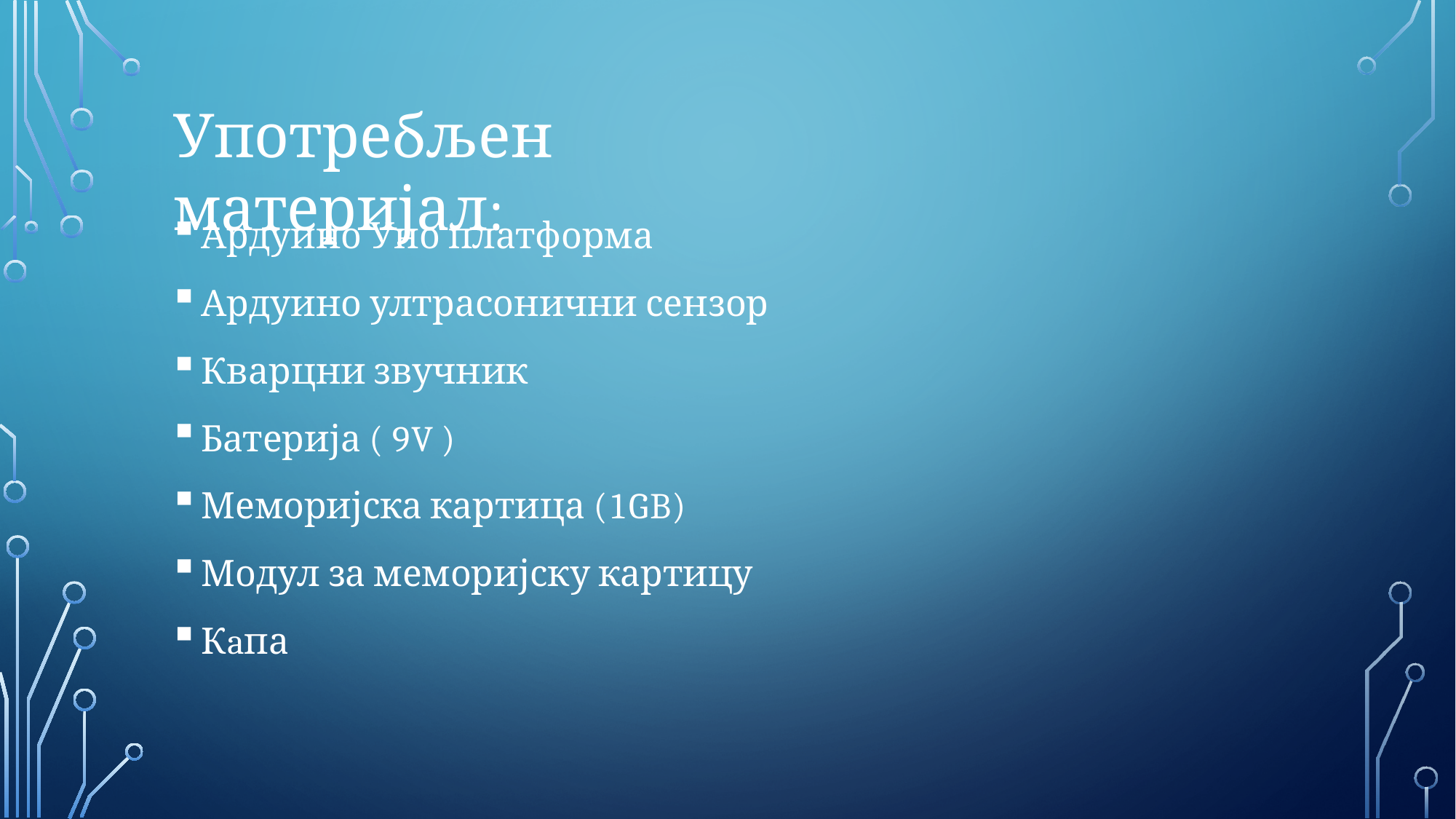

Употребљен материјал:
Ардуино Уно платформа
Ардуино ултрасонични сензор
Кварцни звучник
Батерија ( 9V )
Меморијска картица (1GB)
Модул за меморијску картицу
Кaпа